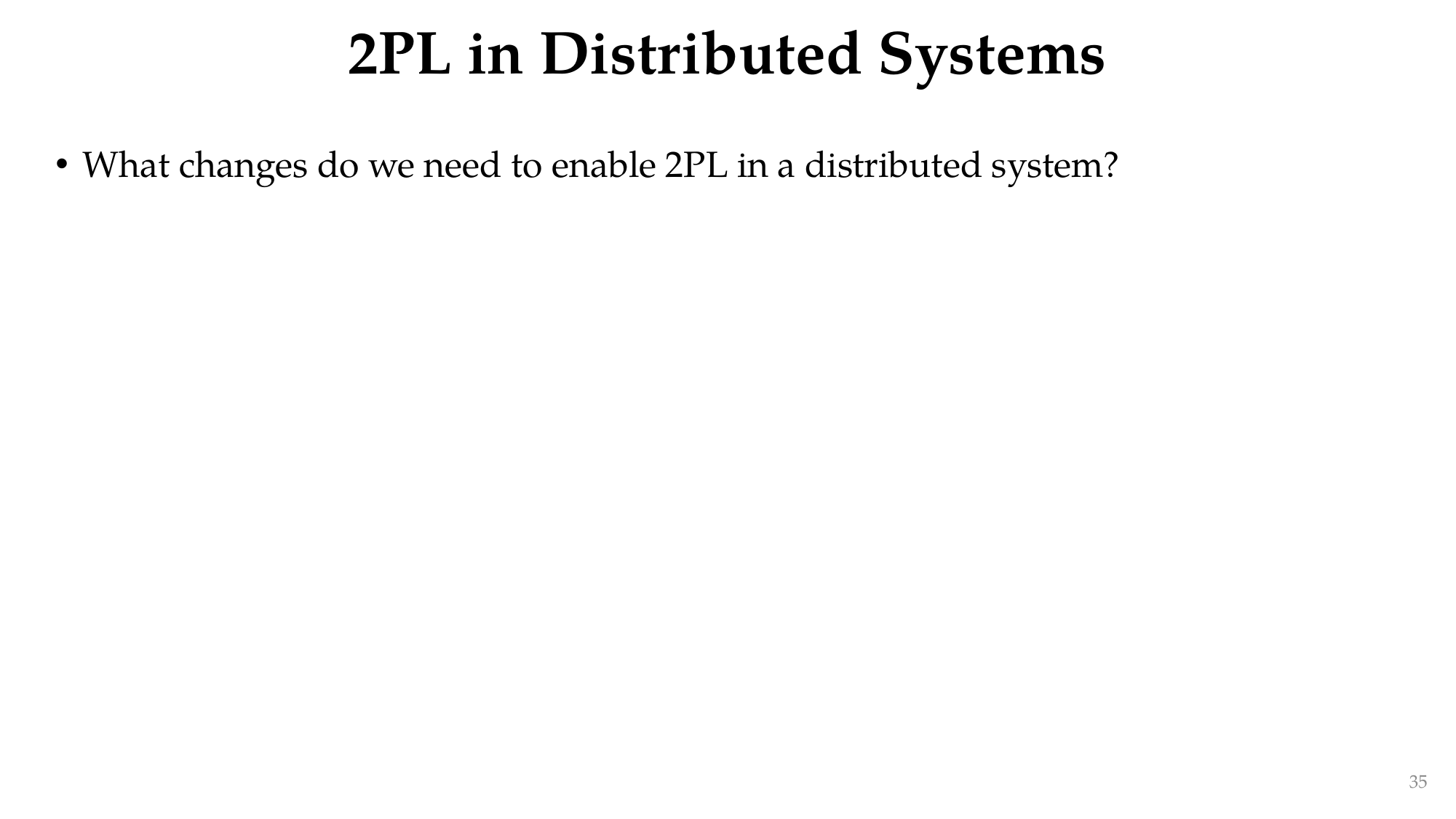

# 2PL in Distributed Systems
What changes do we need to enable 2PL in a distributed system?
35